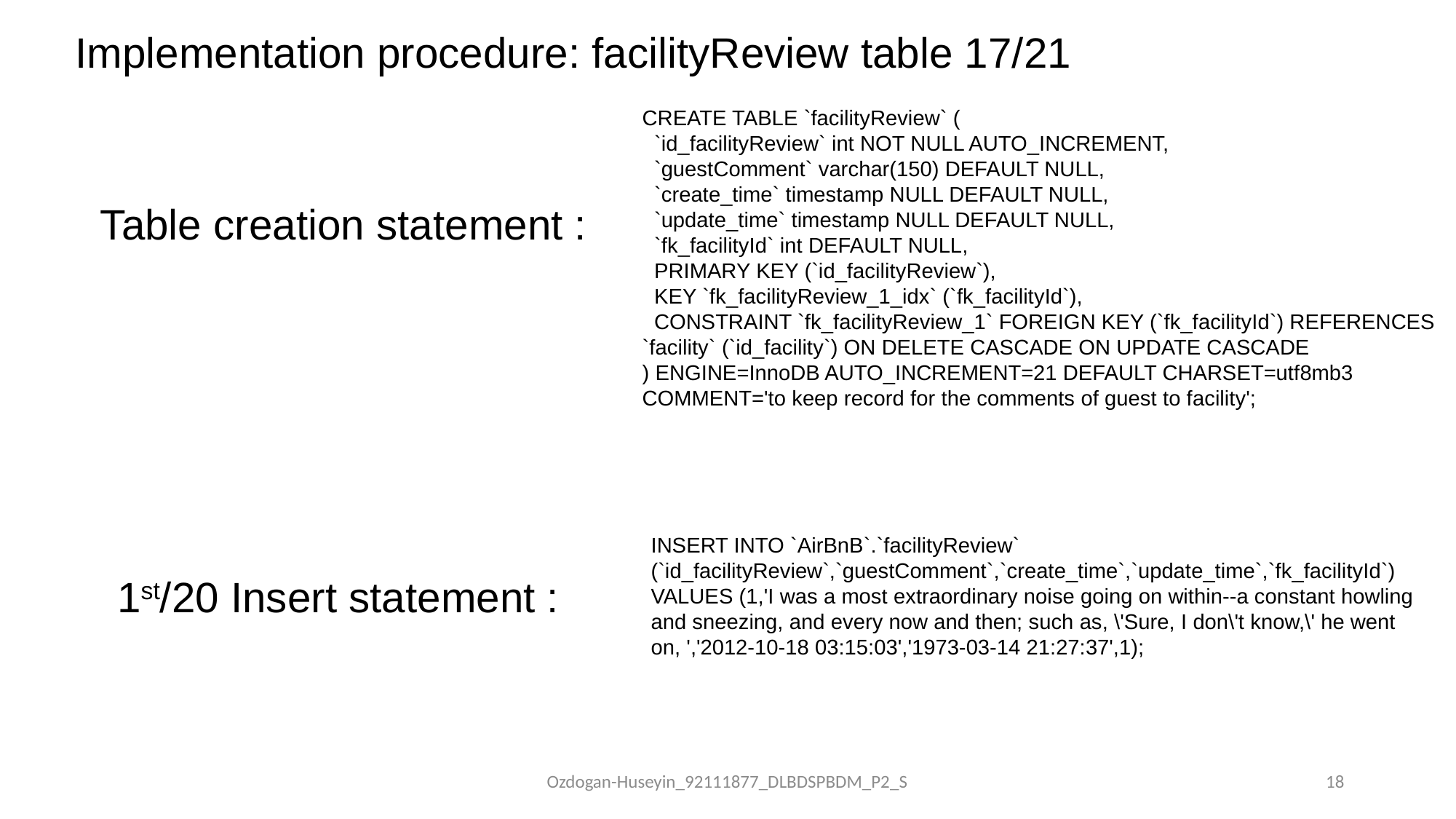

# Implementation procedure: facilityReview table 17/21
CREATE TABLE `facilityReview` (
  `id_facilityReview` int NOT NULL AUTO_INCREMENT,
  `guestComment` varchar(150) DEFAULT NULL,
  `create_time` timestamp NULL DEFAULT NULL,
  `update_time` timestamp NULL DEFAULT NULL,
  `fk_facilityId` int DEFAULT NULL,
  PRIMARY KEY (`id_facilityReview`),
  KEY `fk_facilityReview_1_idx` (`fk_facilityId`),
  CONSTRAINT `fk_facilityReview_1` FOREIGN KEY (`fk_facilityId`) REFERENCES `facility` (`id_facility`) ON DELETE CASCADE ON UPDATE CASCADE
) ENGINE=InnoDB AUTO_INCREMENT=21 DEFAULT CHARSET=utf8mb3 COMMENT='to keep record for the comments of guest to facility';
Table creation statement :
INSERT INTO `AirBnB`.`facilityReview` (`id_facilityReview`,`guestComment`,`create_time`,`update_time`,`fk_facilityId`) VALUES (1,'I was a most extraordinary noise going on within--a constant howling and sneezing, and every now and then; such as, \'Sure, I don\'t know,\' he went on, ','2012-10-18 03:15:03','1973-03-14 21:27:37',1);
1st/20 Insert statement :
Ozdogan-Huseyin_92111877_DLBDSPBDM_P2_S
18